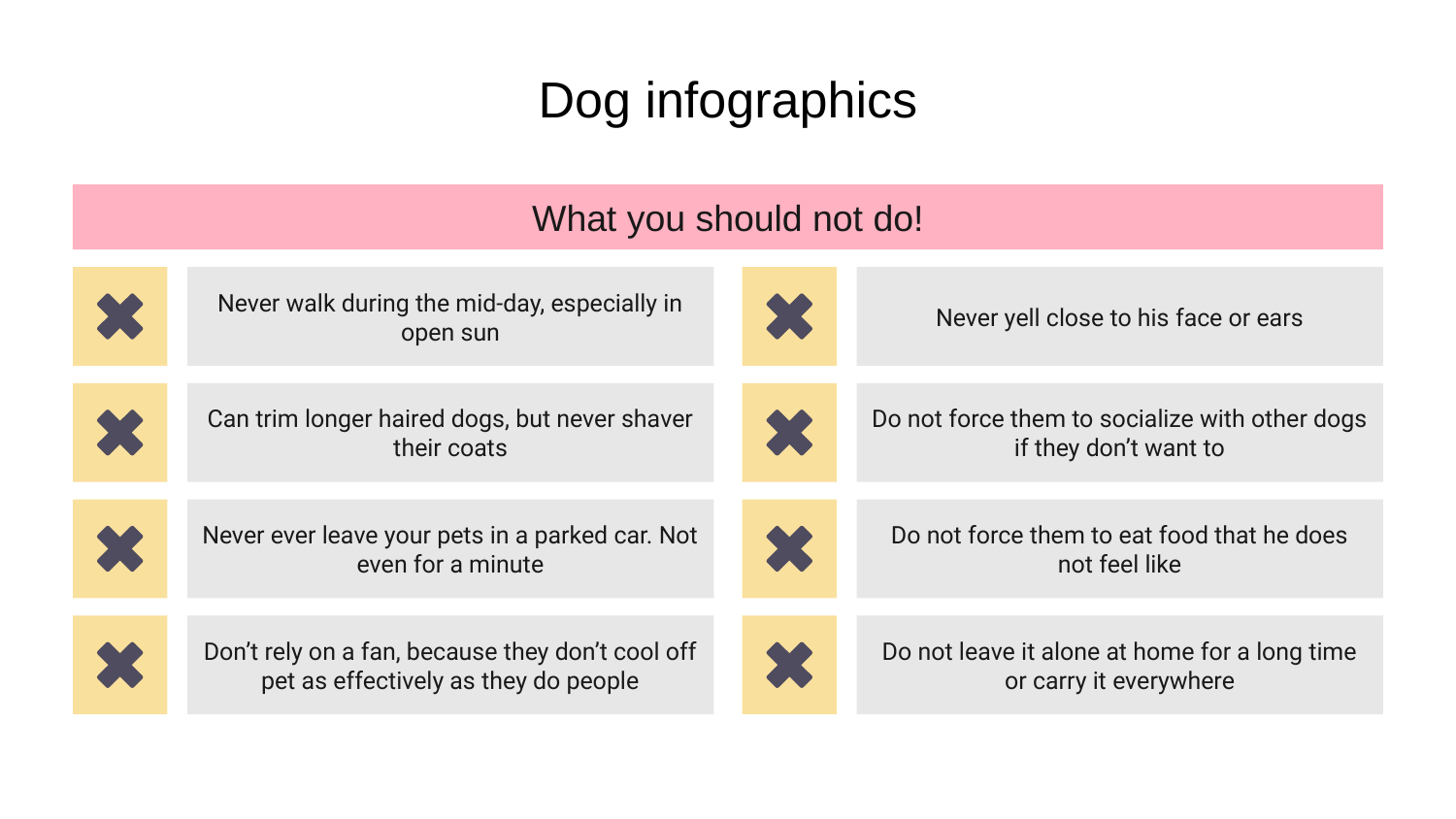

# Dog infographics
What you should not do!

Never walk during the mid-day, especially in open sun

Never yell close to his face or ears

Can trim longer haired dogs, but never shaver their coats

Do not force them to socialize with other dogs if they don’t want to

Never ever leave your pets in a parked car. Not even for a minute

Do not force them to eat food that he does not feel like

Don’t rely on a fan, because they don’t cool off pet as effectively as they do people

Do not leave it alone at home for a long time or carry it everywhere